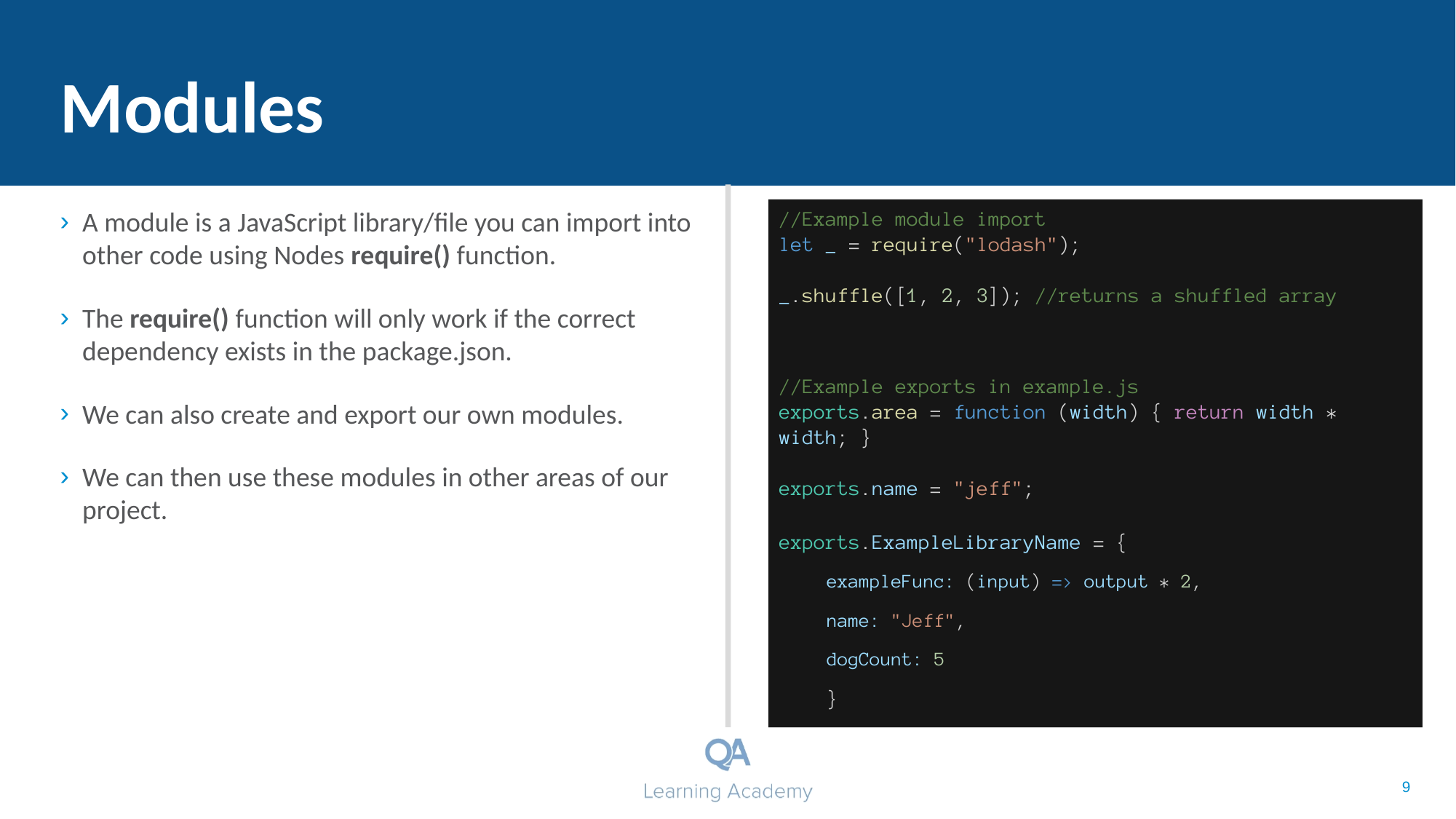

Modules
A module is a JavaScript library/file you can import into other code using Nodes require() function.
The require() function will only work if the correct dependency exists in the package.json.
We can also create and export our own modules.
We can then use these modules in other areas of our project.

//Example module import
let _ = require("lodash");

_.shuffle([1, 2, 3]); //returns a shuffled array
//Example exports in example.js
exports.area = function (width) { return width * width; }

exports.name = "jeff";

exports.ExampleLibraryName = {
exampleFunc: (input) => output * 2,
name: "Jeff",
dogCount: 5
}